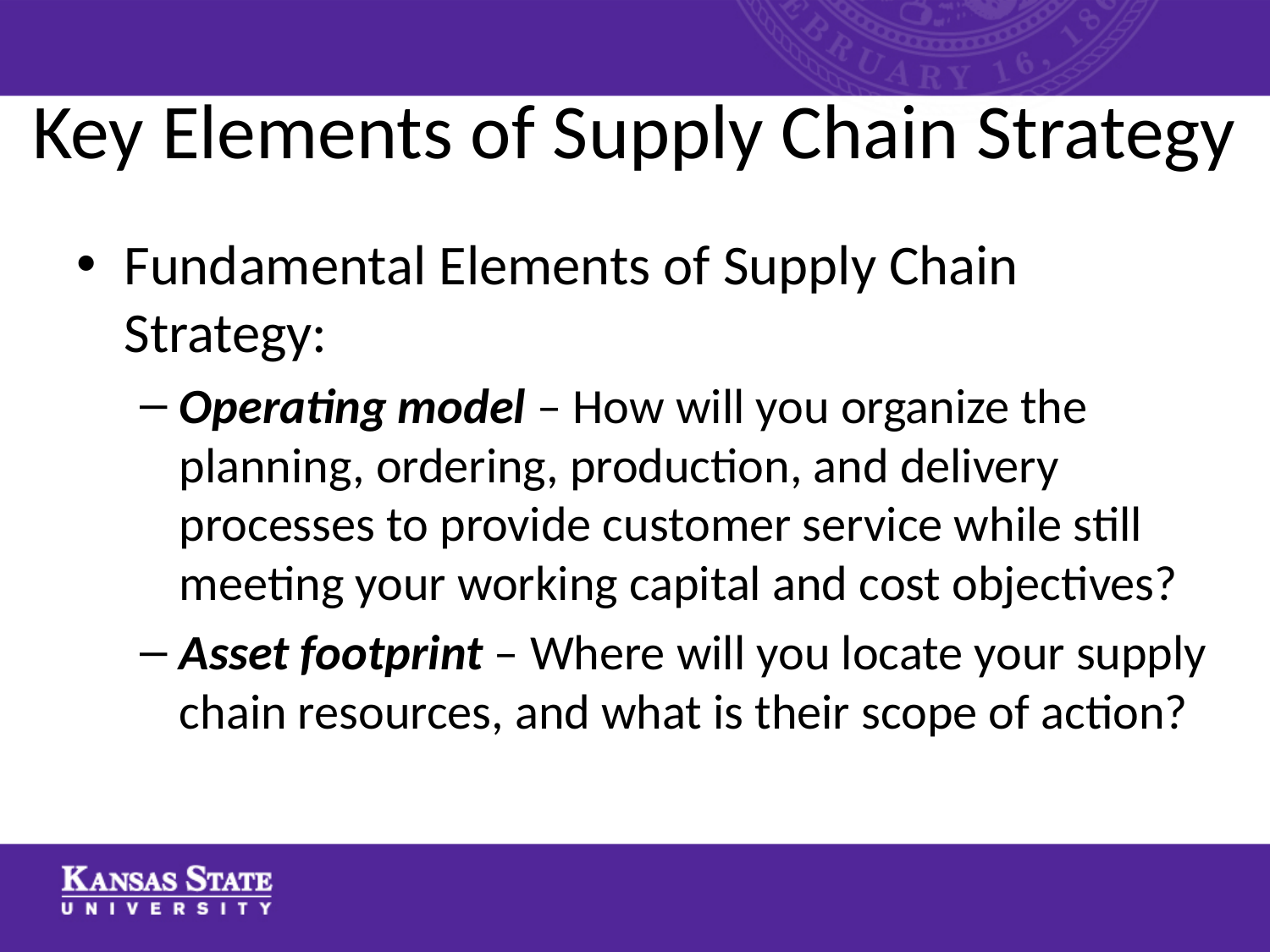

# Key Elements of Supply Chain Strategy
Fundamental Elements of Supply Chain Strategy:
Operating model – How will you organize the planning, ordering, production, and delivery processes to provide customer service while still meeting your working capital and cost objectives?
Asset footprint – Where will you locate your supply chain resources, and what is their scope of action?